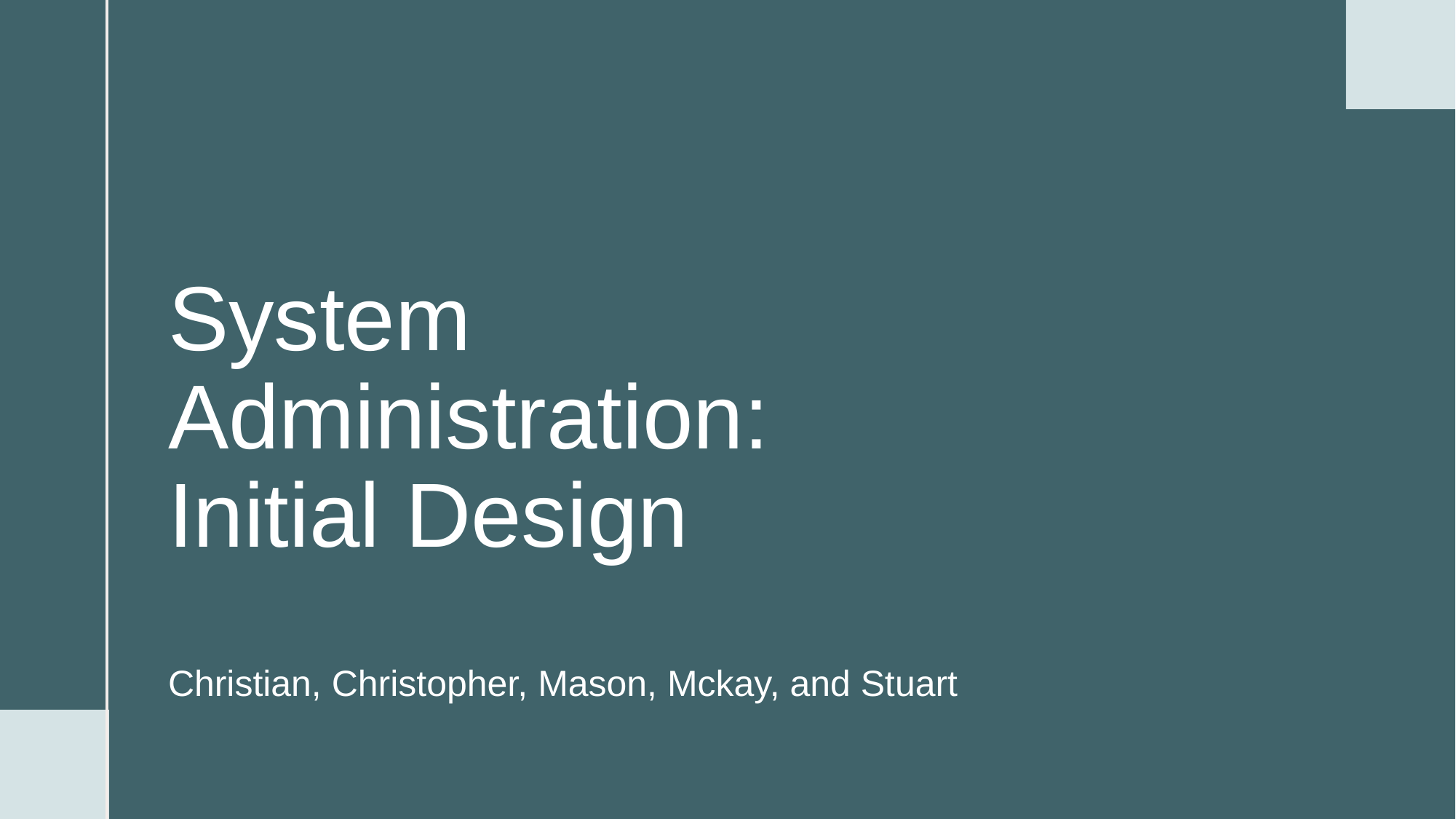

# System Administration: Initial Design Christian, Christopher, Mason, Mckay, and Stuart